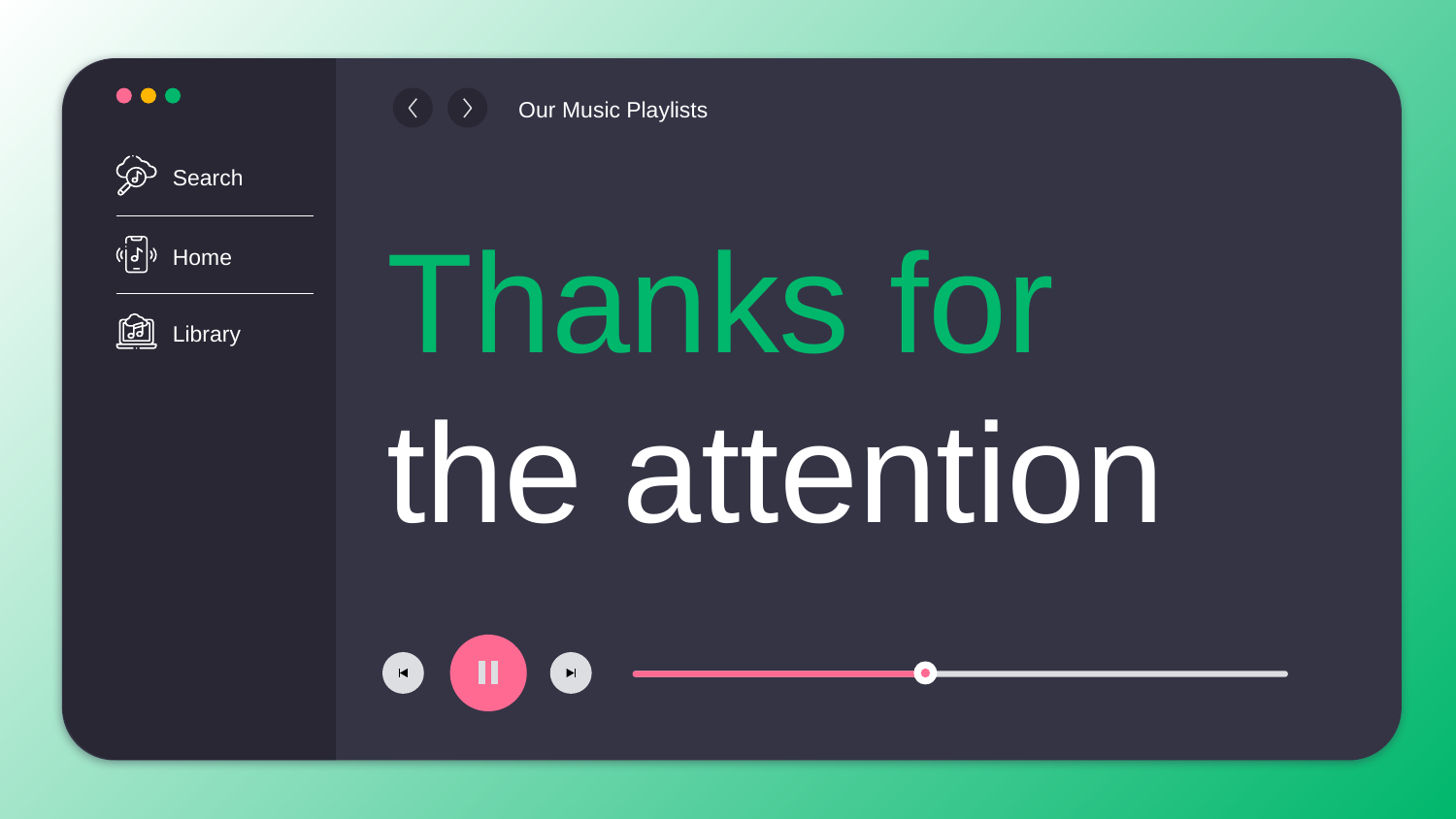

Search

Home

Library

Our Music Playlists
# Thanks for  the attention